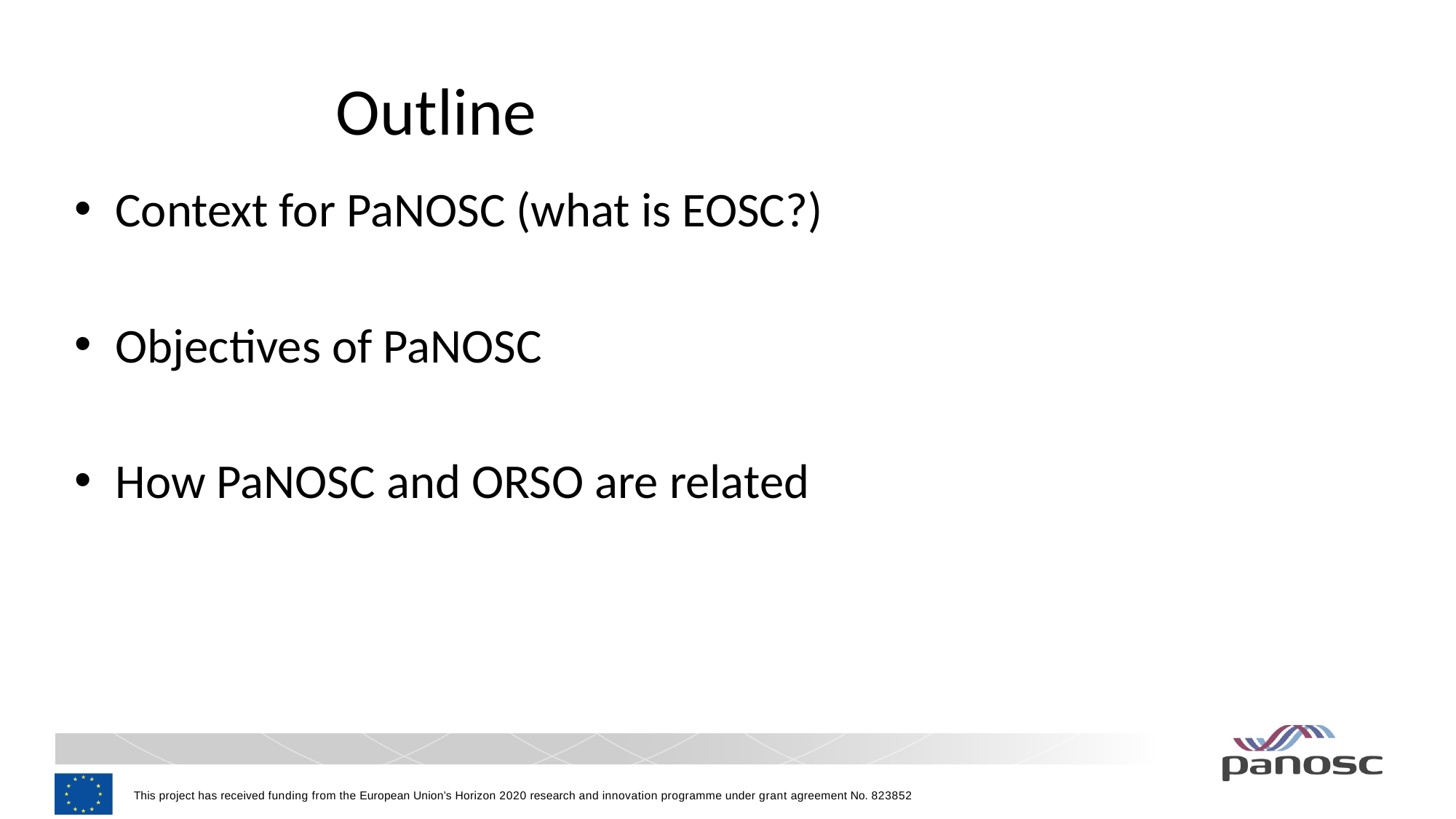

Outline
Context for PaNOSC (what is EOSC?)

Objectives of PaNOSC

How PaNOSC and ORSO are related